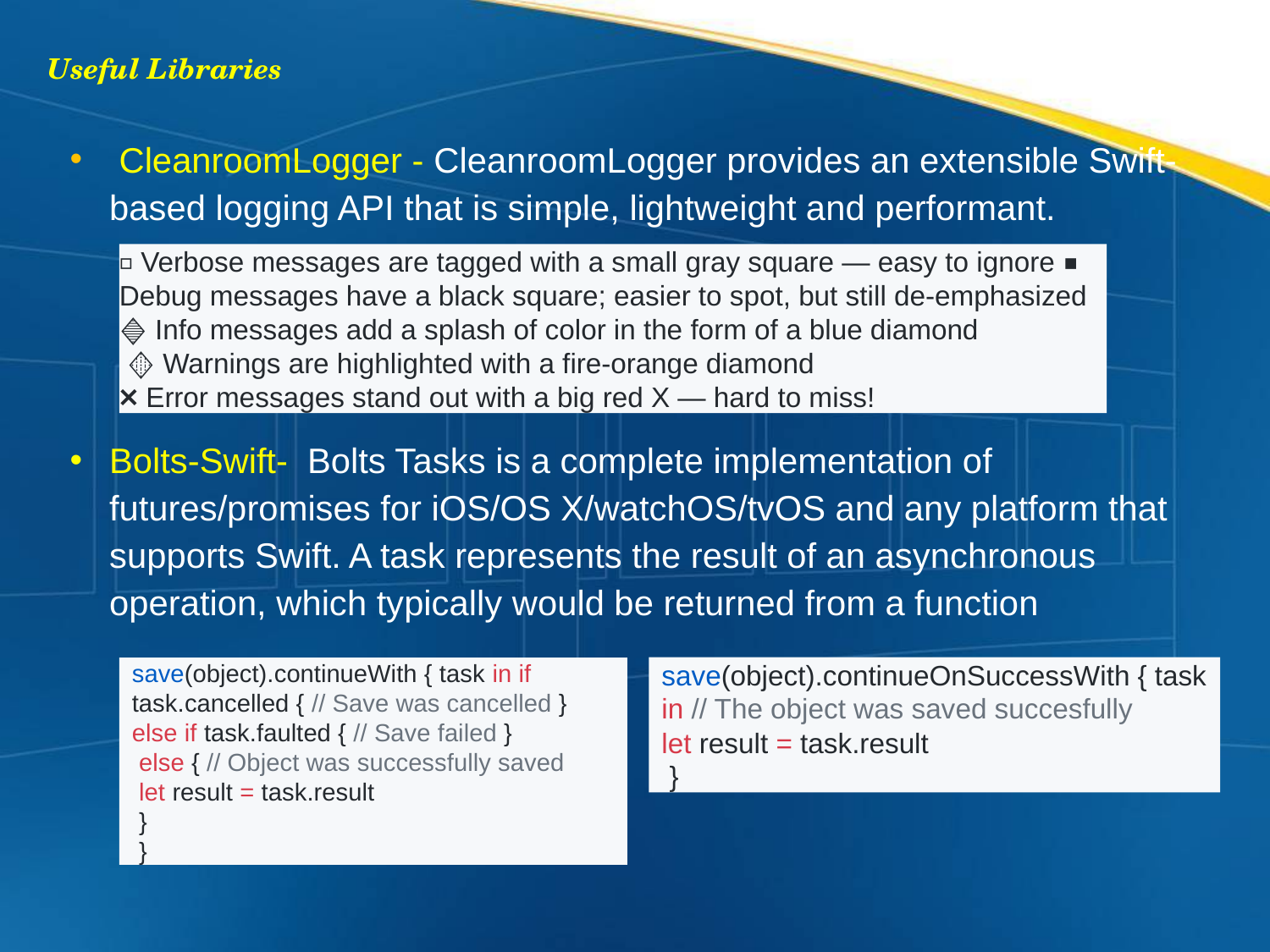

Useful Libraries
 CleanroomLogger - CleanroomLogger provides an extensible Swift-based logging API that is simple, lightweight and performant.

Bolts-Swift-  Bolts Tasks is a complete implementation of futures/promises for iOS/OS X/watchOS/tvOS and any platform that supports Swift. A task represents the result of an asynchronous operation, which typically would be returned from a function

◽️ Verbose messages are tagged with a small gray square — easy to ignore ◾️ Debug messages have a black square; easier to spot, but still de-emphasized
🔷 Info messages add a splash of color in the form of a blue diamond
 🔶 Warnings are highlighted with a fire-orange diamond
❌ Error messages stand out with a big red X — hard to miss!
save(object).continueWith { task in if task.cancelled { // Save was cancelled } else if task.faulted { // Save failed }
 else { // Object was successfully saved
 let result = task.result
 }
 }
save(object).continueOnSuccessWith { task in // The object was saved succesfully
let result = task.result
 }